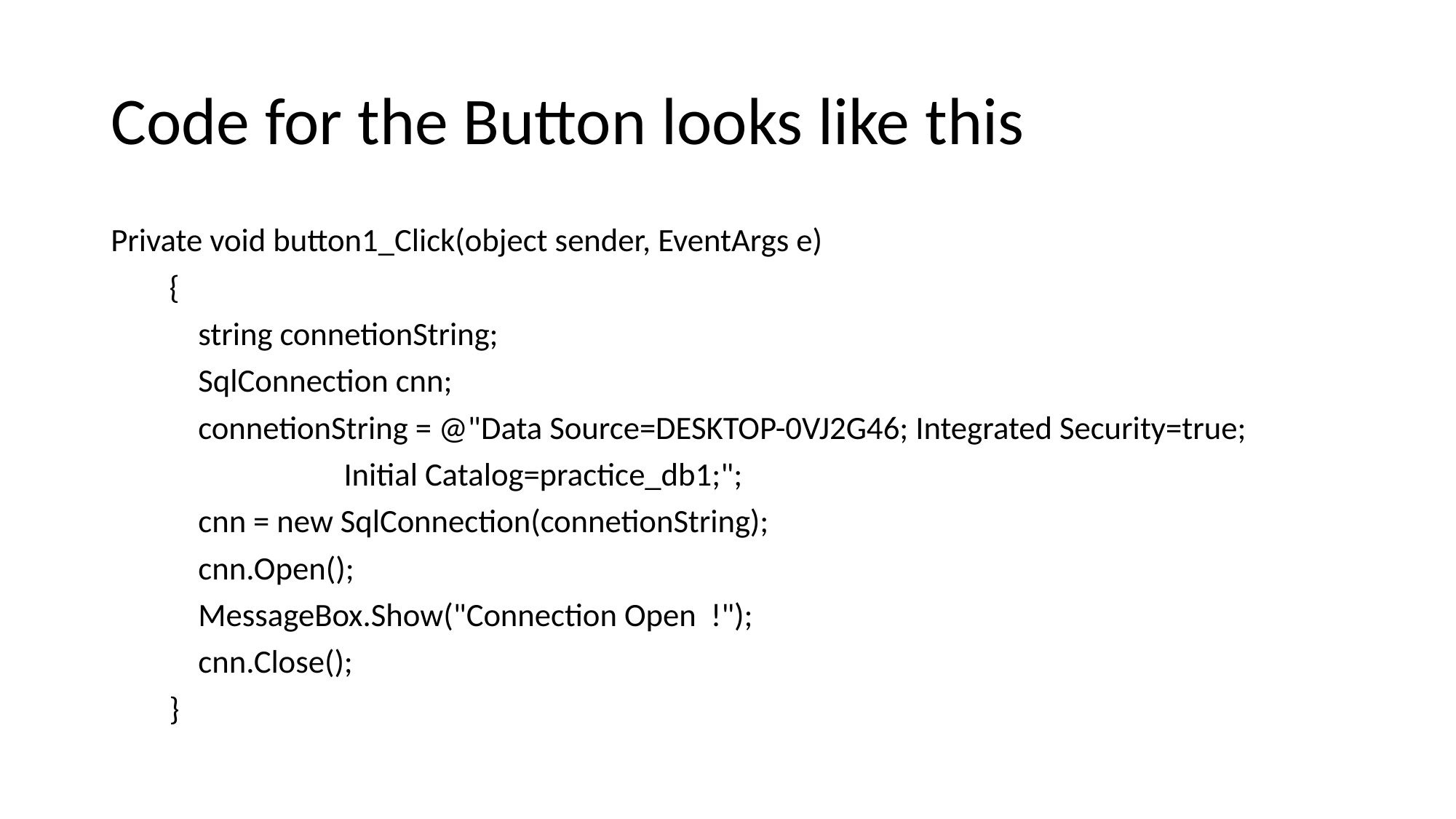

# Code for the Button looks like this
Private void button1_Click(object sender, EventArgs e)
        {
            string connetionString;
            SqlConnection cnn;
            connetionString = @"Data Source=DESKTOP-0VJ2G46; Integrated Security=true;
                                Initial Catalog=practice_db1;";
            cnn = new SqlConnection(connetionString);
            cnn.Open();
            MessageBox.Show("Connection Open  !");
            cnn.Close();
        }